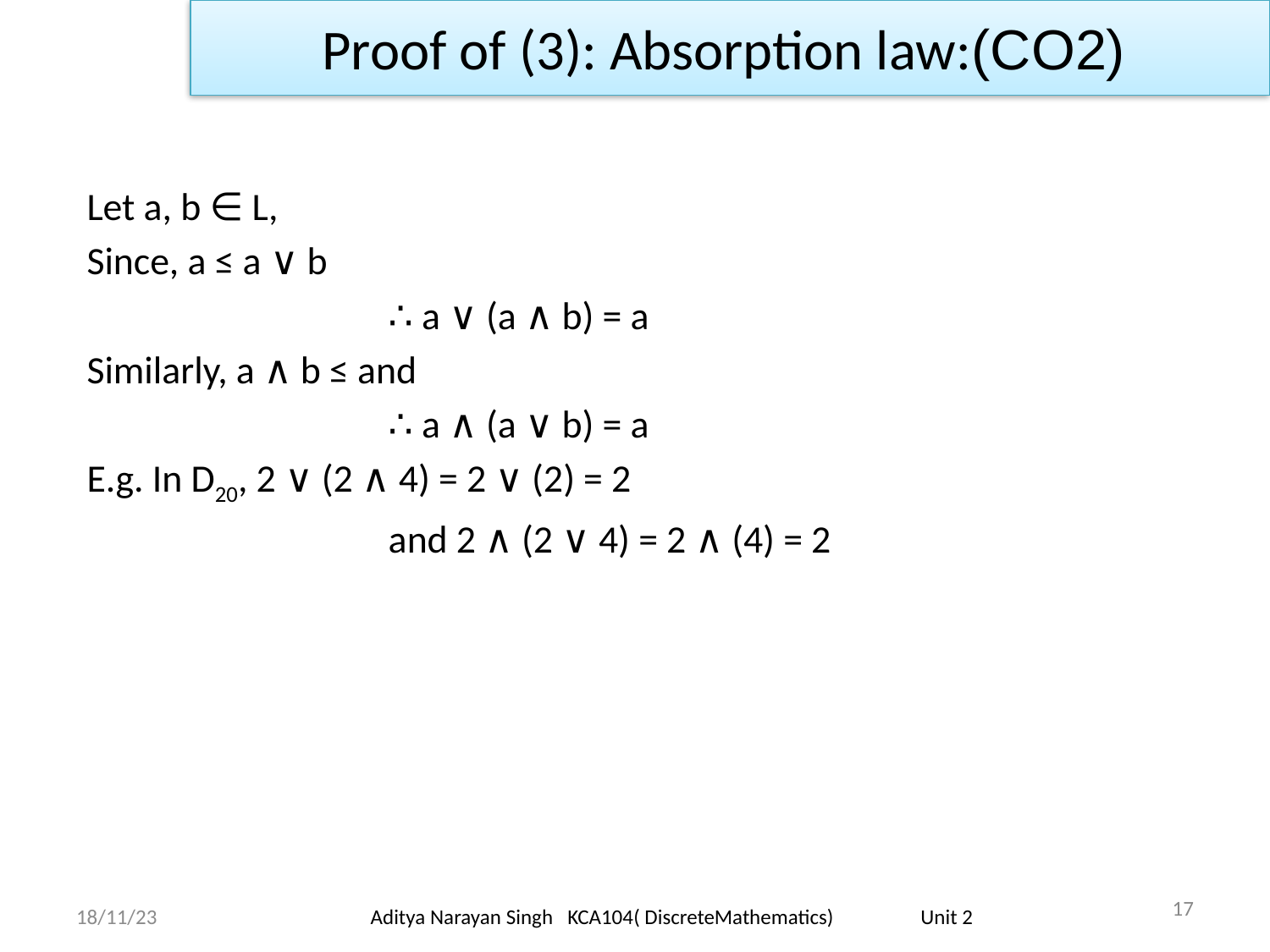

Proof of (3): Absorption law:(CO2)
Let a, b ∈ L,
Since, a ≤ a ∨ b
			∴ a ∨ (a ∧ b) = a
Similarly, a ∧ b ≤ and
			∴ a ∧ (a ∨ b) = a
E.g. In D20, 2 ∨ (2 ∧ 4) = 2 ∨ (2) = 2
			and 2 ∧ (2 ∨ 4) = 2 ∧ (4) = 2
17
18/11/23
Aditya Narayan Singh   KCA104( DiscreteMathematics)                  Unit 2